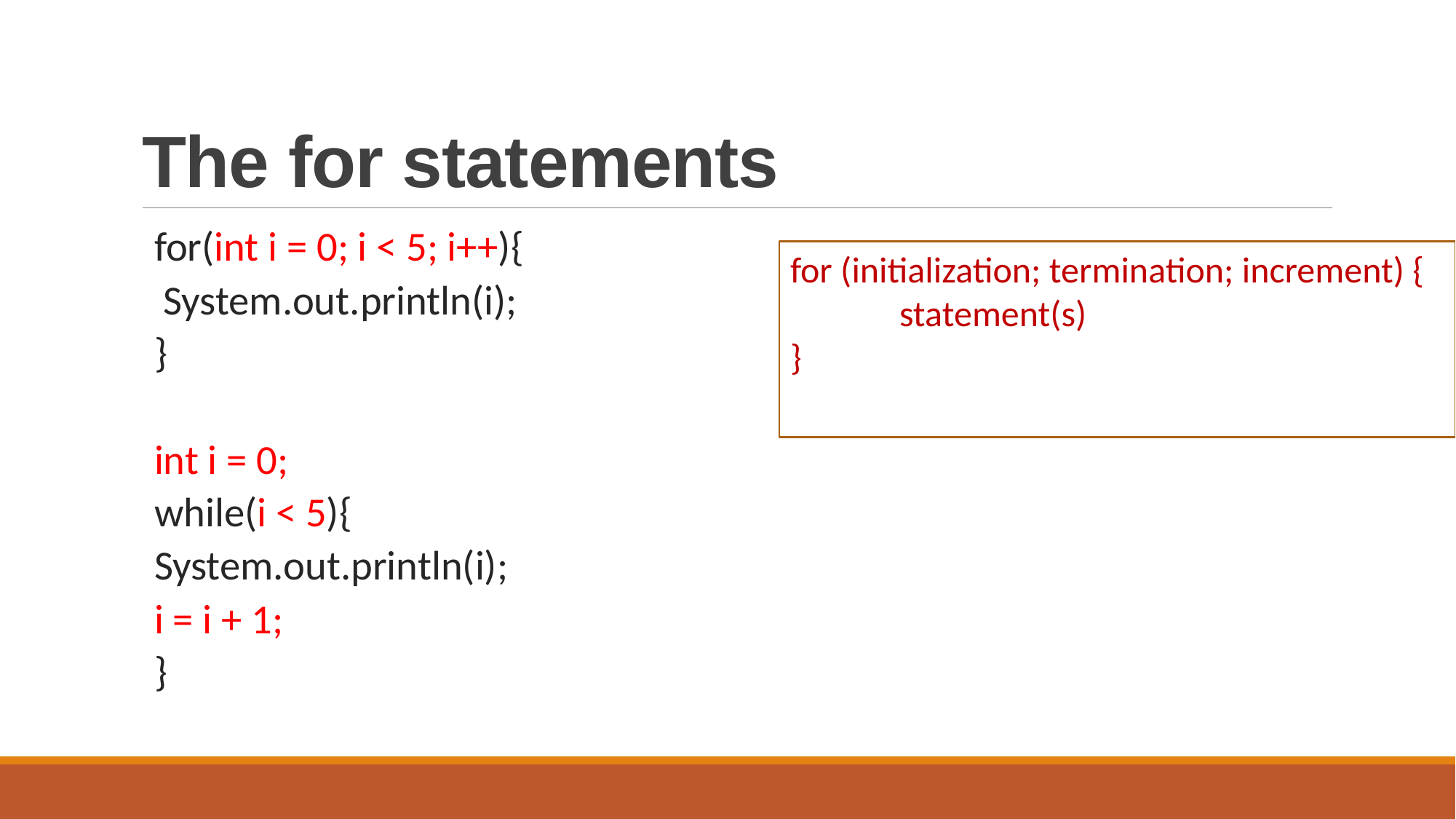

# The for statements
for(int i = 0; i < 5; i++){
	 System.out.println(i);
}

int i = 0;
while(i < 5){
	System.out.println(i);
	i = i + 1;
}
for (initialization; termination; increment) {    	statement(s)
}